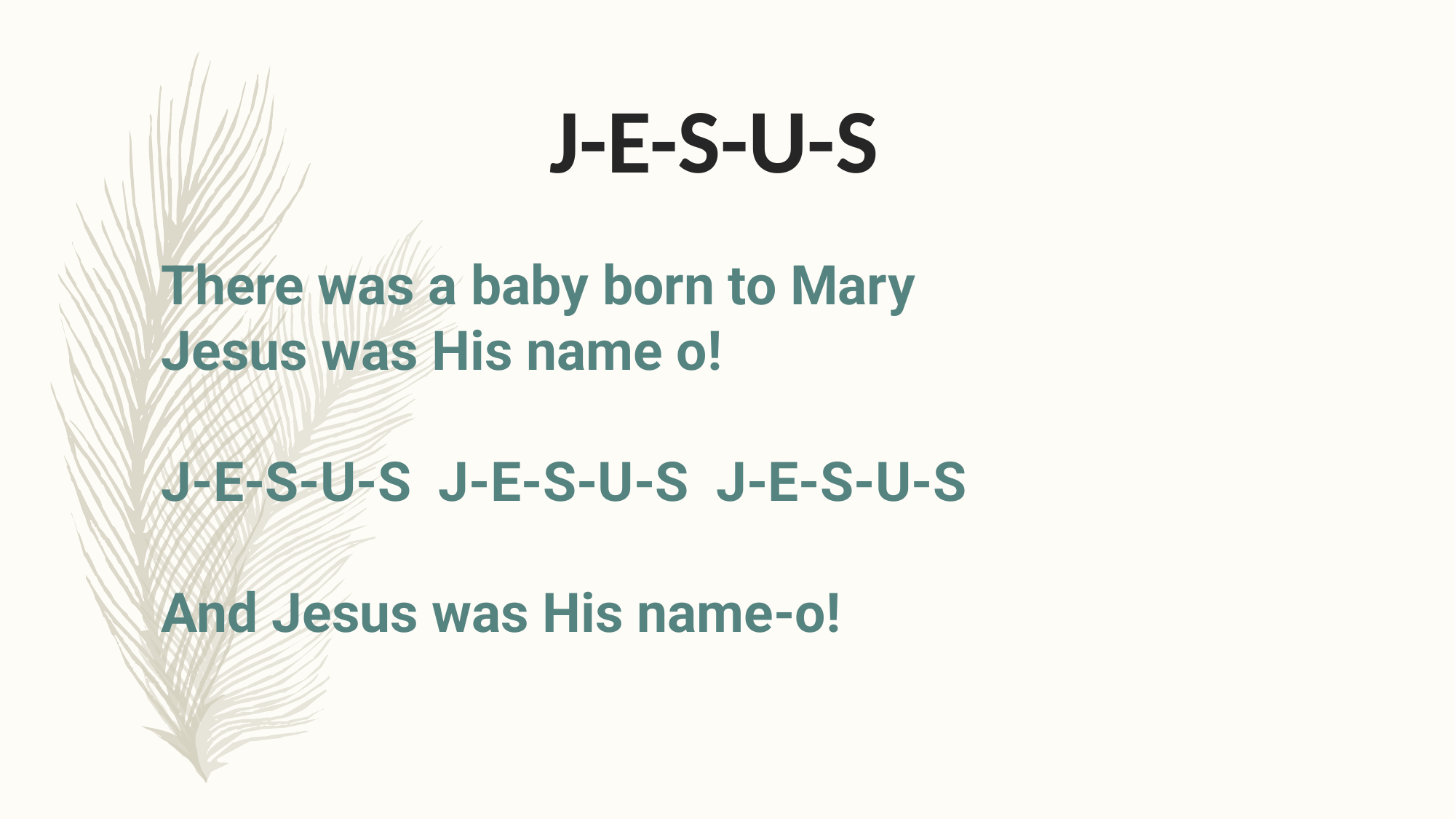

J-E-S-U-S
There was a baby born to Mary
Jesus was His name o!
J-E-S-U-S  J-E-S-U-S  J-E-S-U-S
And Jesus was His name-o!